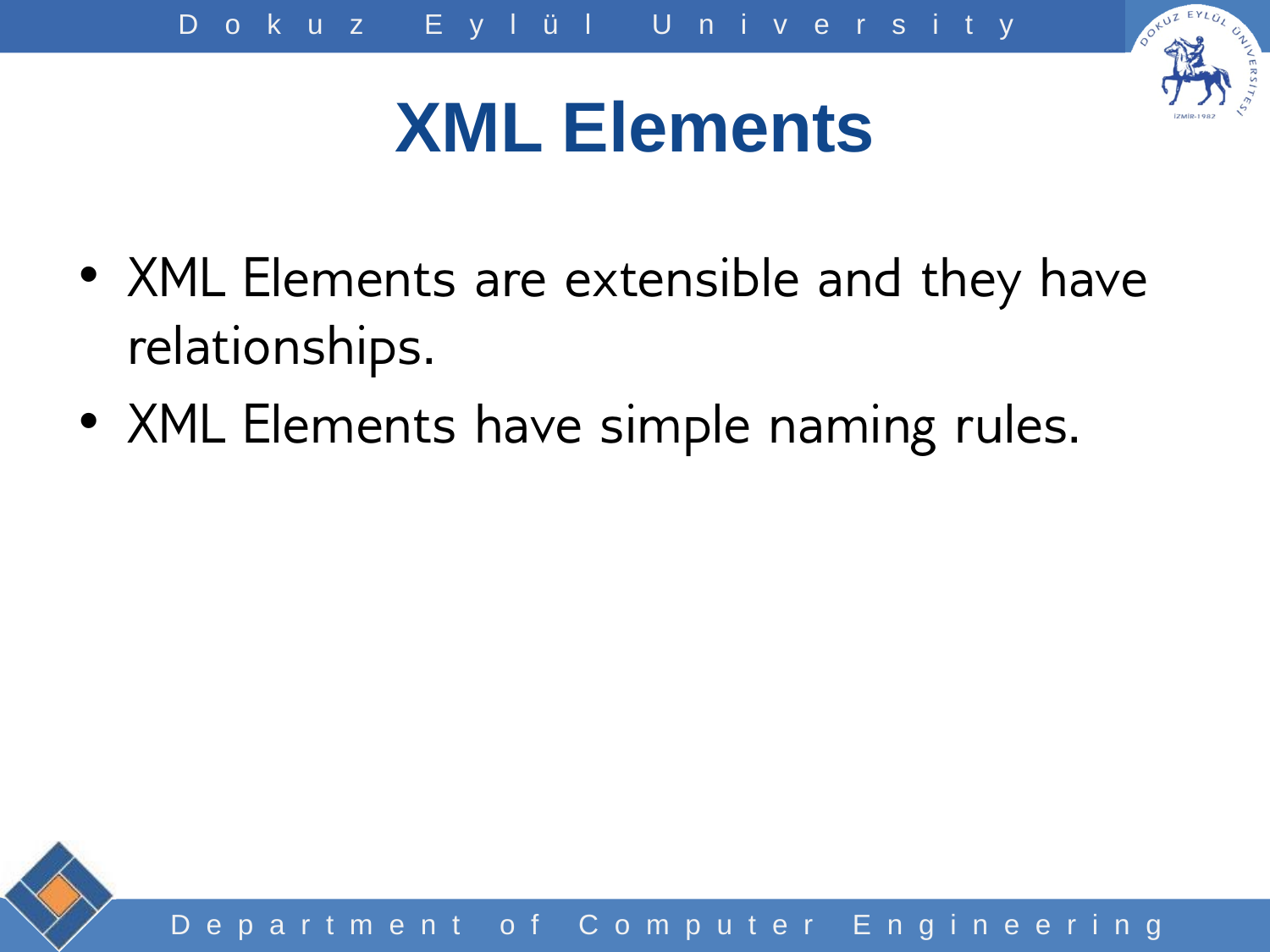

# XML Elements
XML Elements are extensible and they have relationships.
XML Elements have simple naming rules.